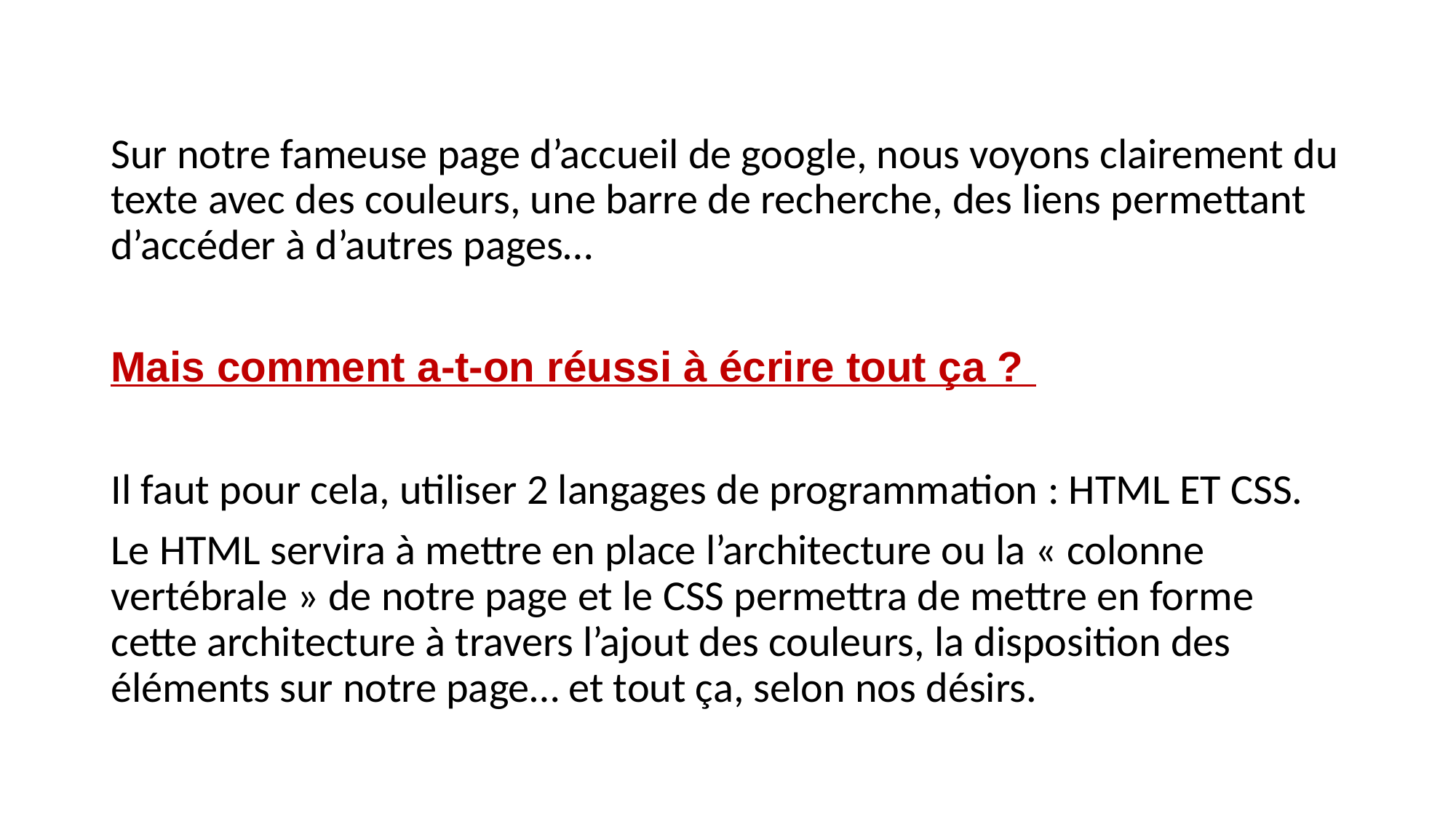

#
Sur notre fameuse page d’accueil de google, nous voyons clairement du texte avec des couleurs, une barre de recherche, des liens permettant d’accéder à d’autres pages…

Mais comment a-t-on réussi à écrire tout ça ?

Il faut pour cela, utiliser 2 langages de programmation : HTML ET CSS.
Le HTML servira à mettre en place l’architecture ou la « colonne vertébrale » de notre page et le CSS permettra de mettre en forme cette architecture à travers l’ajout des couleurs, la disposition des éléments sur notre page… et tout ça, selon nos désirs.